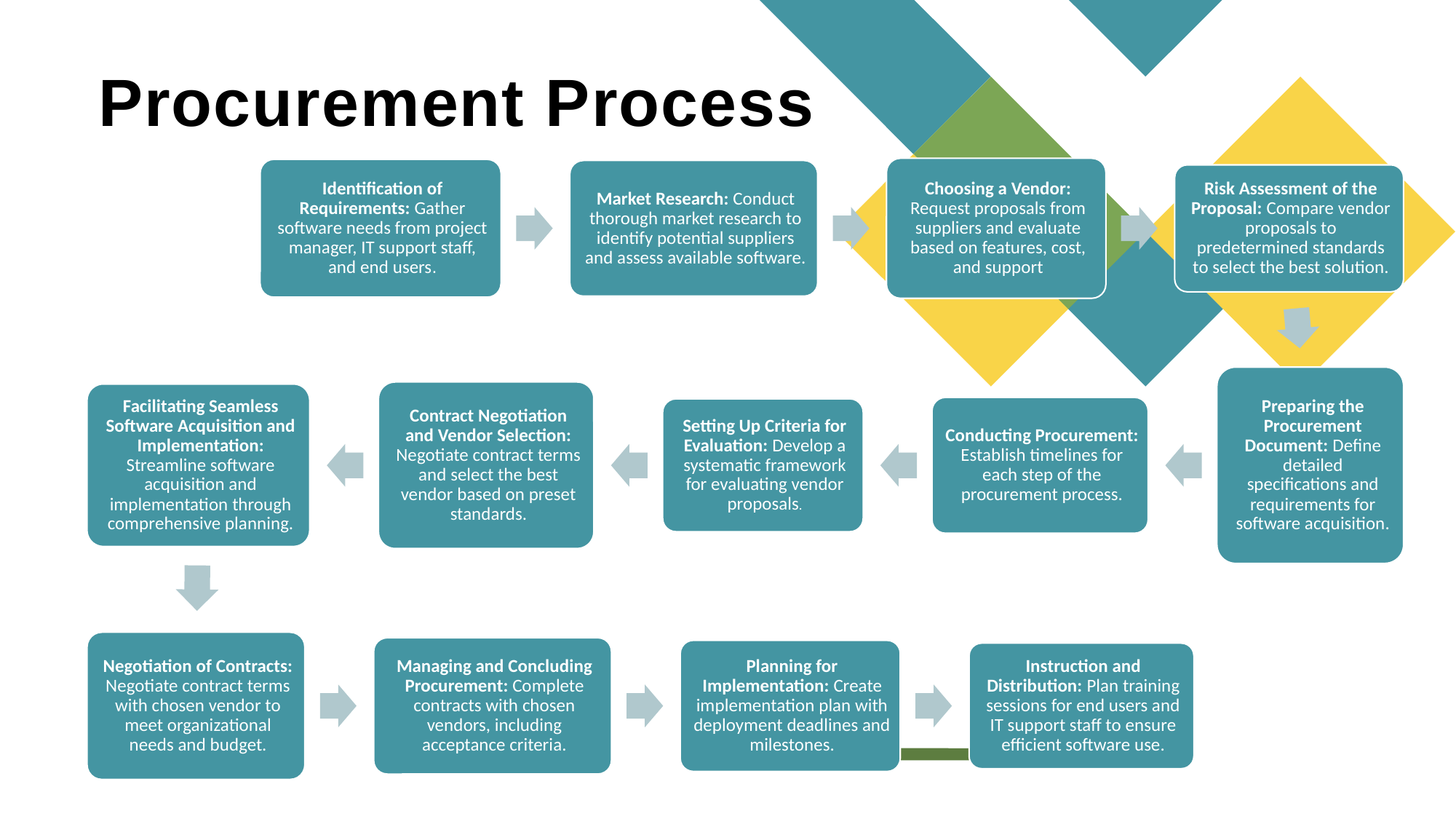

# Procurement Process
Identification of Requirements: Gather software needs from project manager, IT support staff, and end users.

Market Research: Conduct thorough market research to identify potential suppliers and assess available software.

Choosing a Vendor: Request proposals from suppliers and evaluate based on features, cost, and support

Risk Assessment of the Proposal: Compare vendor proposals to predetermined standards to select the best solution.

Preparing the Procurement Document: Define detailed specifications and requirements for software acquisition.

Conducting Procurement: Establish timelines for each step of the procurement process.

Setting Up Criteria for Evaluation: Develop a systematic framework for evaluating vendor proposals.

Contract Negotiation and Vendor Selection: Negotiate contract terms and select the best vendor based on preset standards.

Facilitating Seamless Software Acquisition and Implementation: Streamline software acquisition and implementation through comprehensive planning.

Negotiation of Contracts: Negotiate contract terms with chosen vendor to meet organizational needs and budget.

Managing and Concluding Procurement: Complete contracts with chosen vendors, including acceptance criteria.

Planning for Implementation: Create implementation plan with deployment deadlines and milestones.

Instruction and Distribution: Plan training sessions for end users and IT support staff to ensure efficient software use.